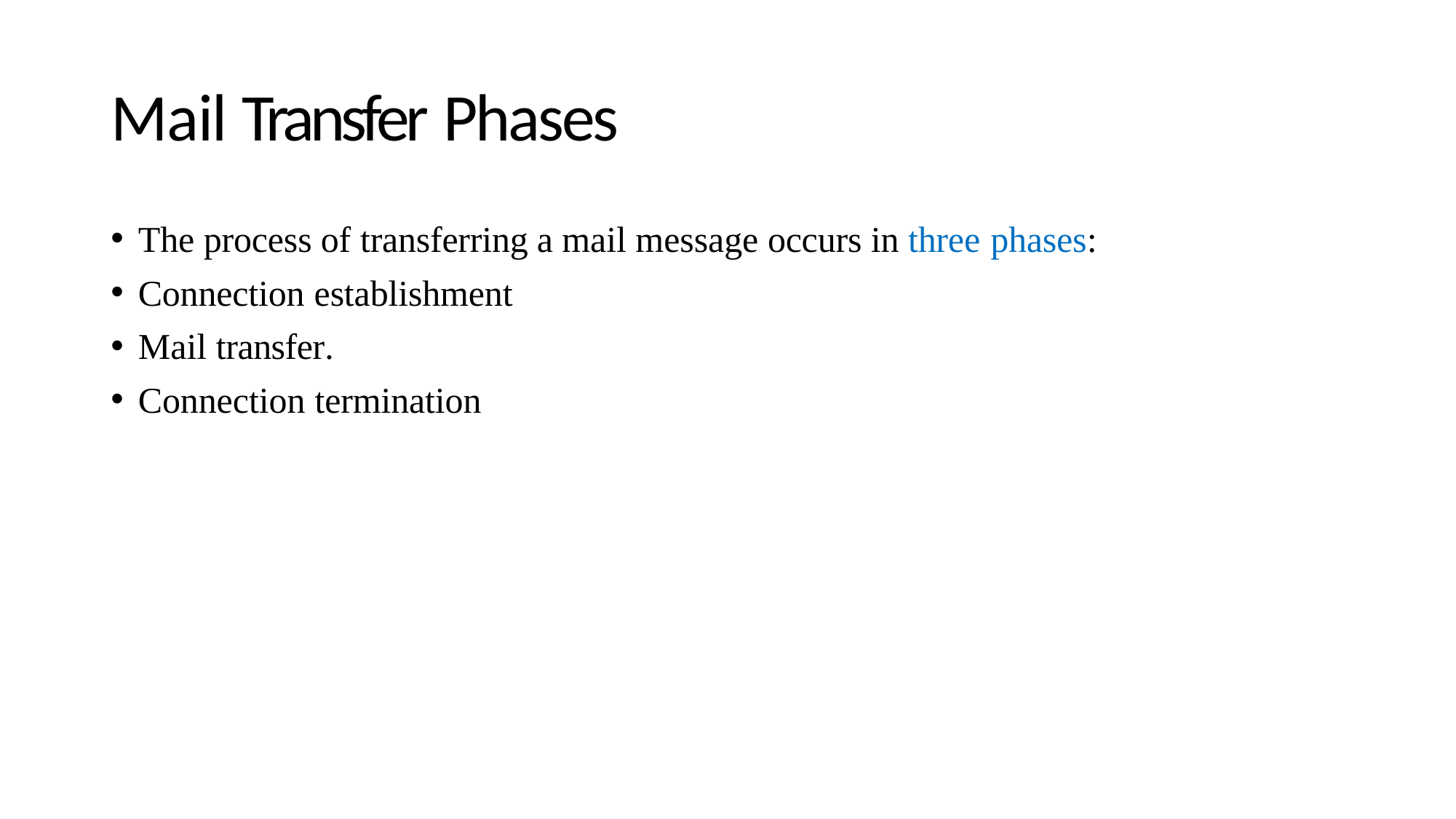

# Mail Transfer Phases
The process of transferring a mail message occurs in three phases:
Connection establishment
Mail transfer.
Connection termination